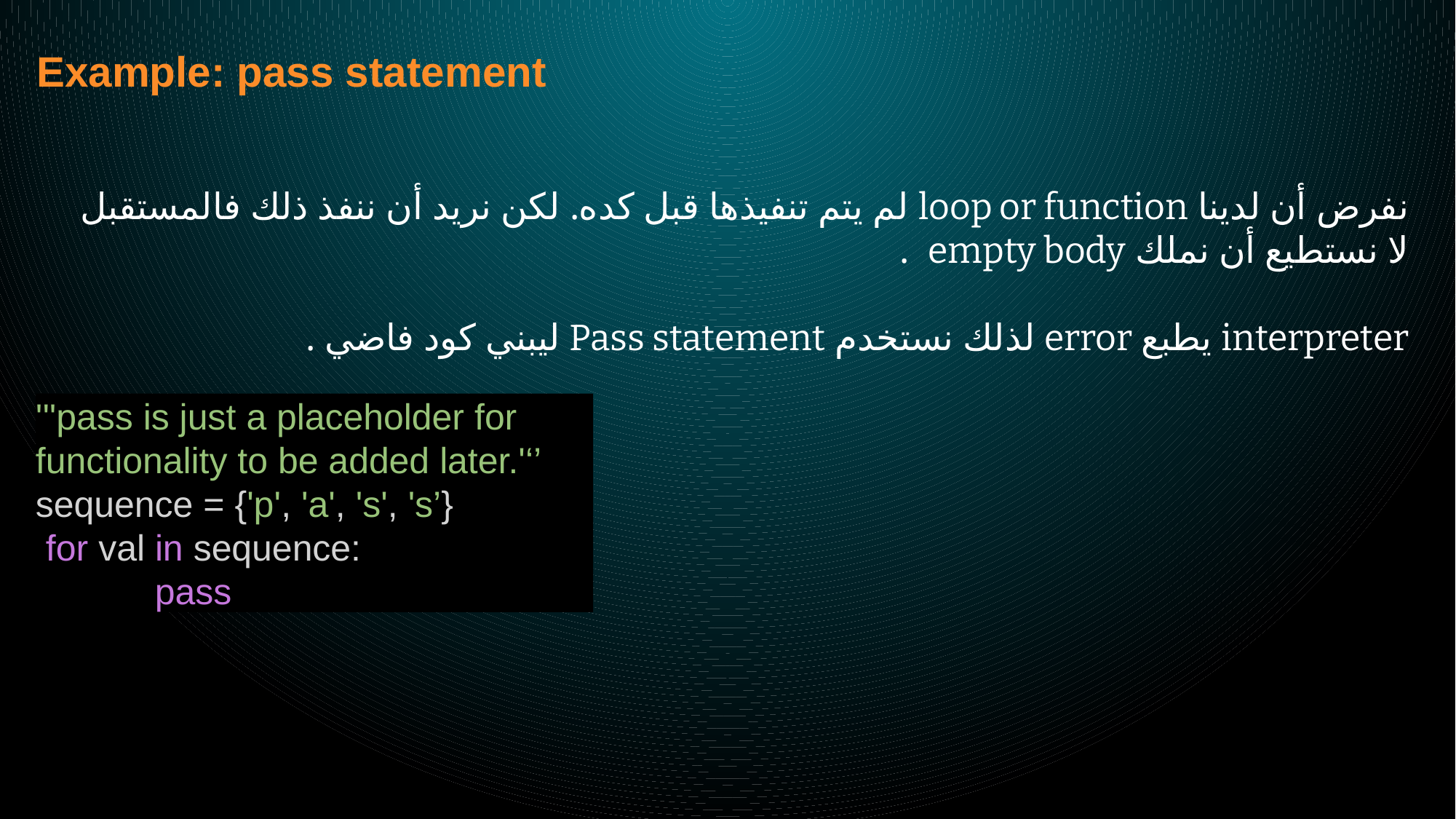

Example: pass statement
نفرض أن لدينا loop or function لم يتم تنفيذها قبل كده. لكن نريد أن ننفذ ذلك فالمستقبل
لا نستطيع أن نملك empty body  .

interpreter يطبع error لذلك نستخدم Pass statement ليبني كود فاضي .

'''pass is just a placeholder for
functionality to be added later.'‘’
sequence = {'p', 'a', 's', 's’}
 for val in sequence:
	 pass